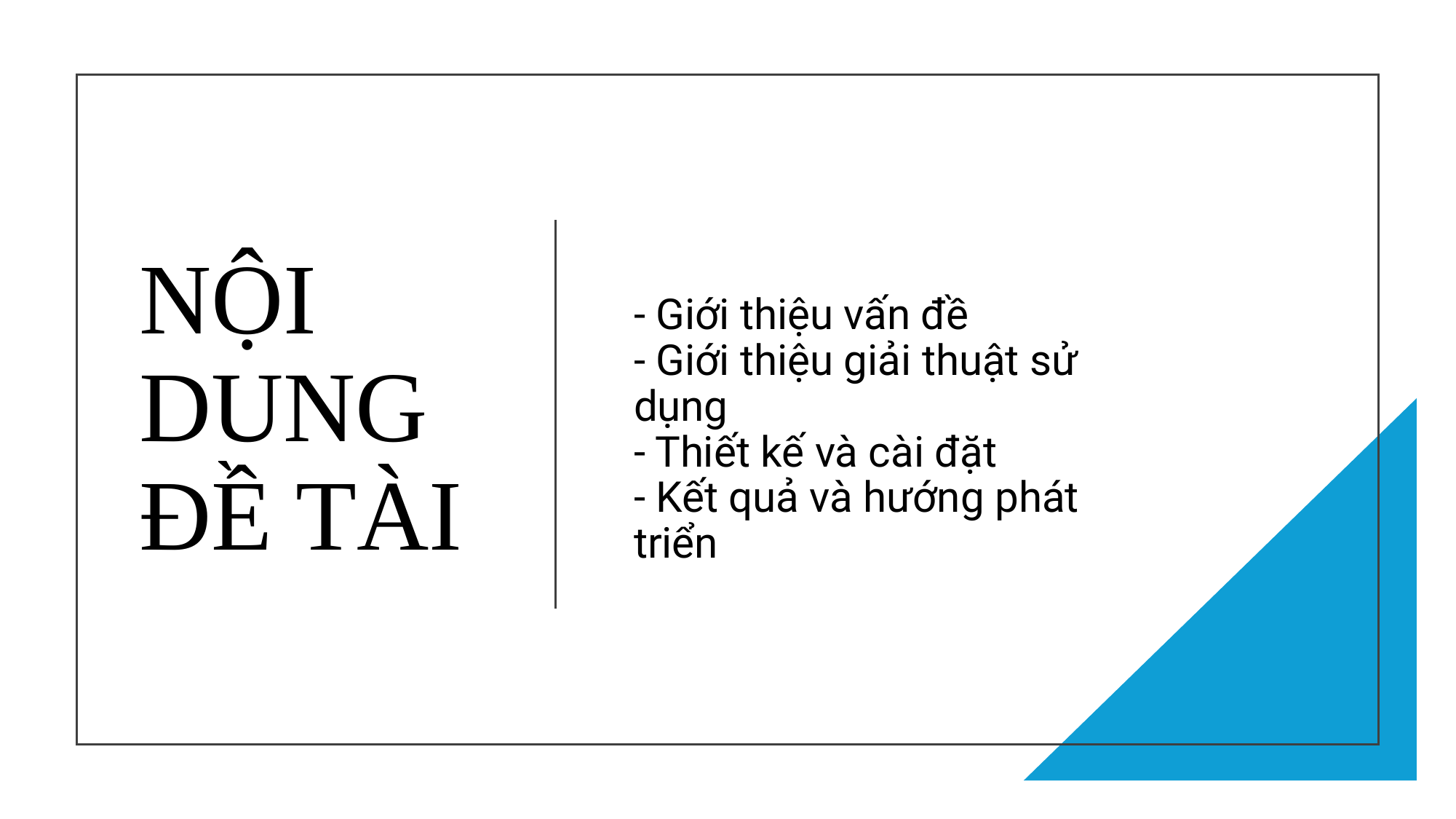

# NỘI DUNG ĐỀ TÀI

- Giới thiệu vấn đề
- Giới thiệu giải thuật sử dụng
- Thiết kế và cài đặt
- Kết quả và hướng phát triển